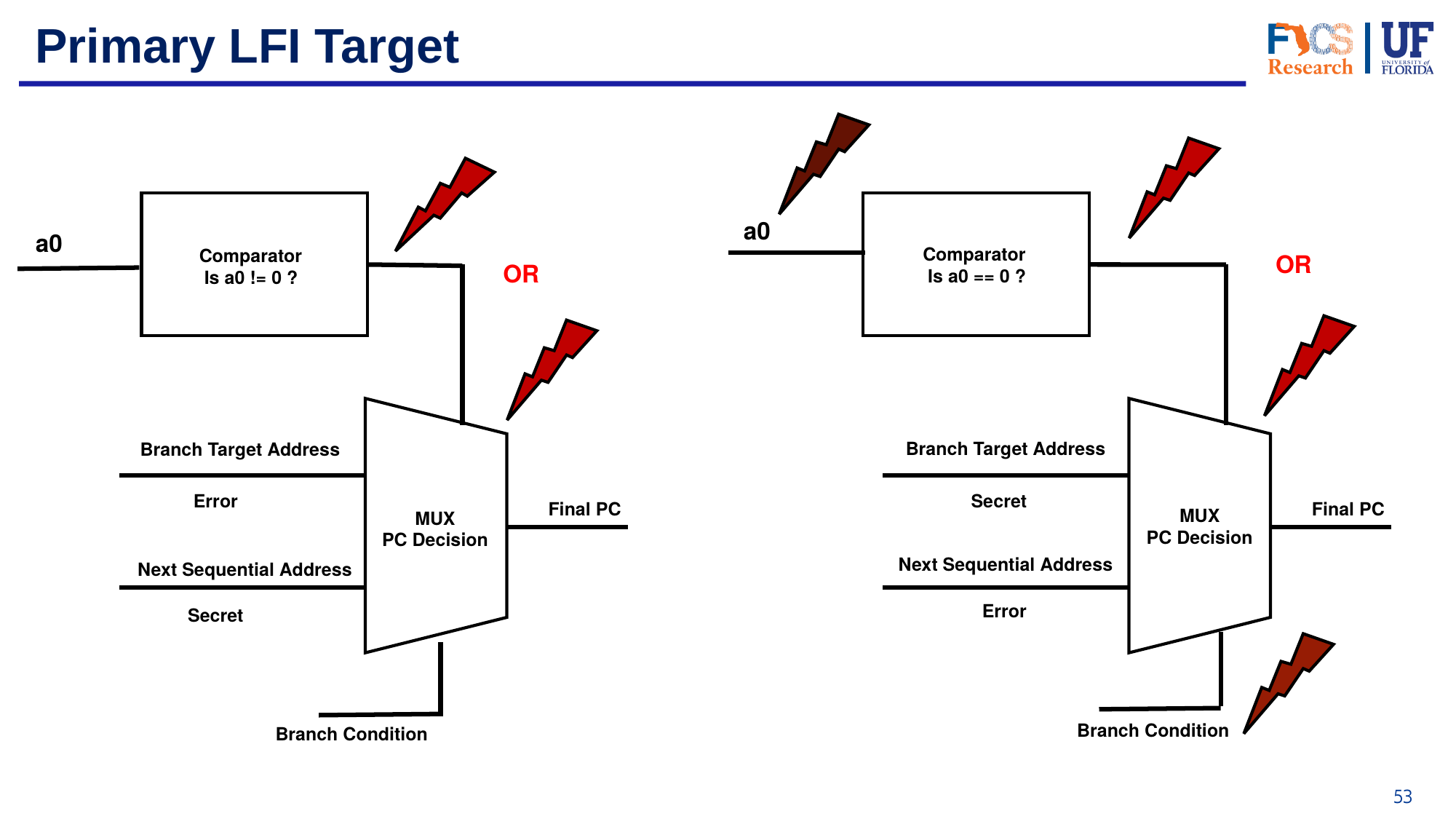

# Primary LFI Target

a0
a0
Comparator
 Is a0 == 0 ?
Comparator
 Is a0 != 0 ?
OR
OR

Branch Target Address
Branch Target Address

Error
Secret
Final PC
Final PC
MUX
PC Decision
MUX
PC Decision
Next Sequential Address
Next Sequential Address
Error
Secret

Branch Condition
Branch Condition
53